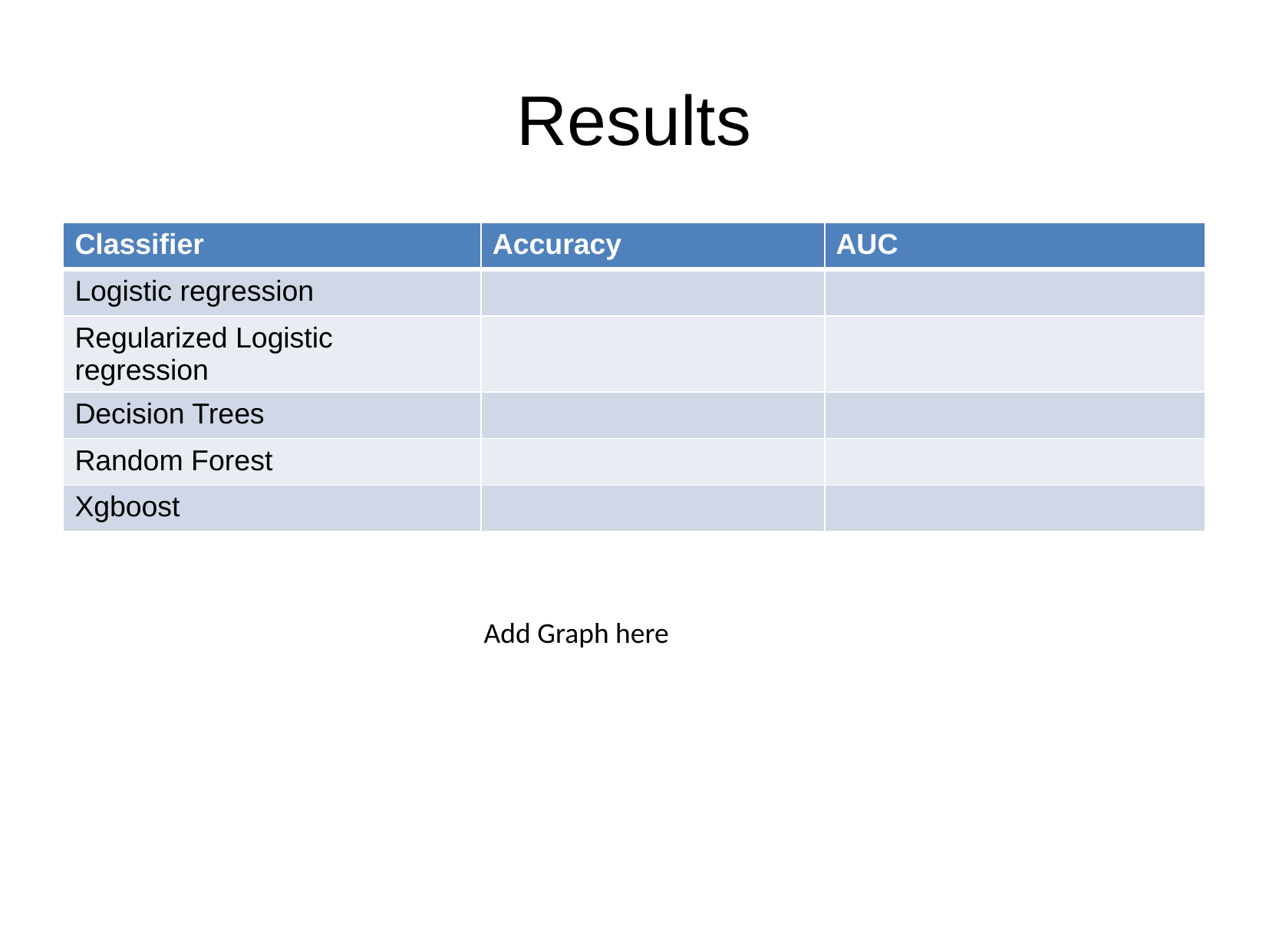

# Results
| Classifier | Accuracy | AUC |
| --- | --- | --- |
| Logistic regression |  |  |
| Regularized Logistic regression |  |  |
| Decision Trees |  |  |
| Random Forest |  |  |
| Xgboost |  |  |
Add Graph here